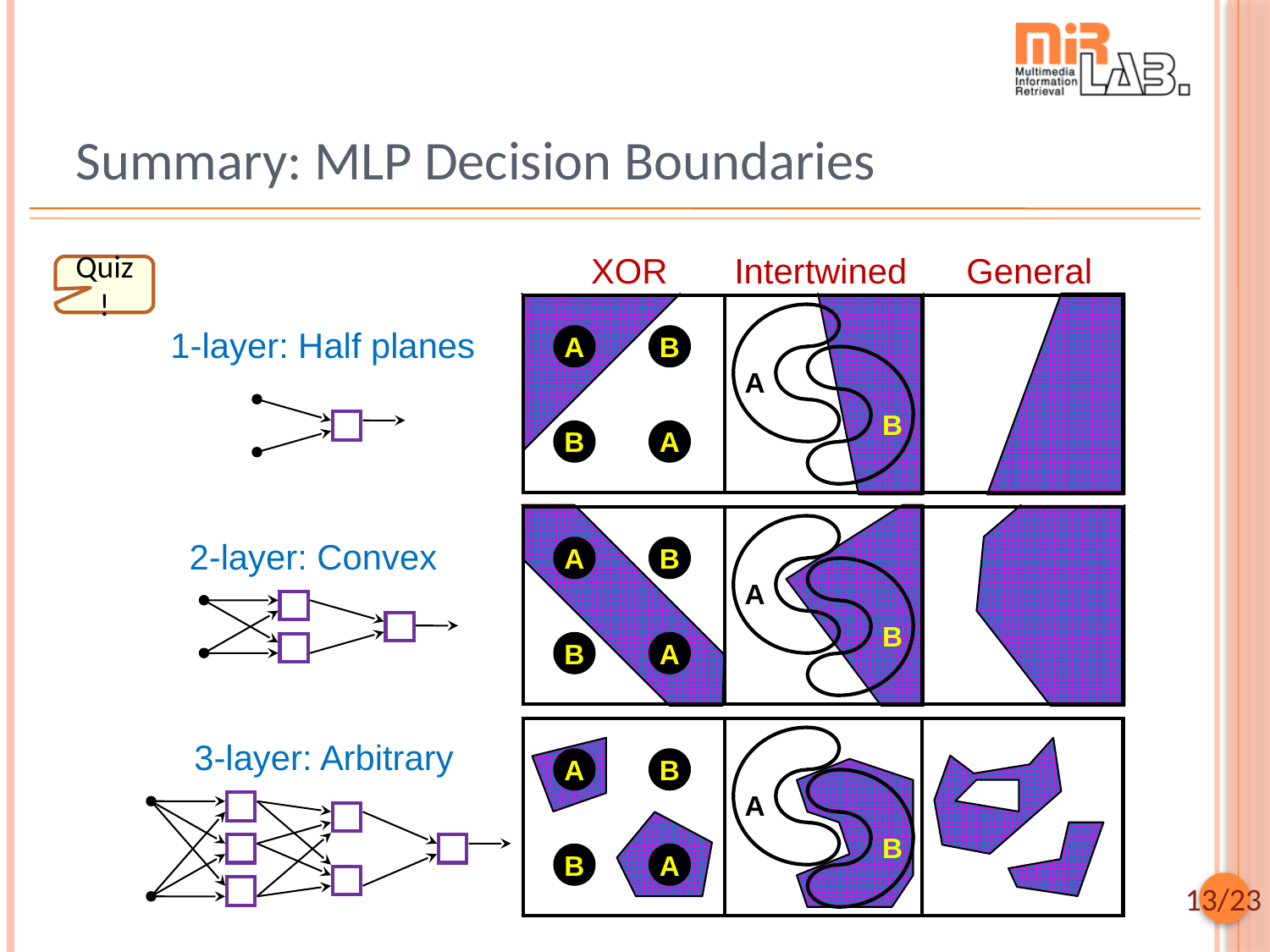

# Summary: MLP Decision Boundaries
XOR
Intertwined
General
Quiz!

A
B
1-layer: Half planes

A

B

B
A

A
B
2-layer: Convex

A

B

B
A

3-layer: Arbitrary

A
B

A

B

B
A